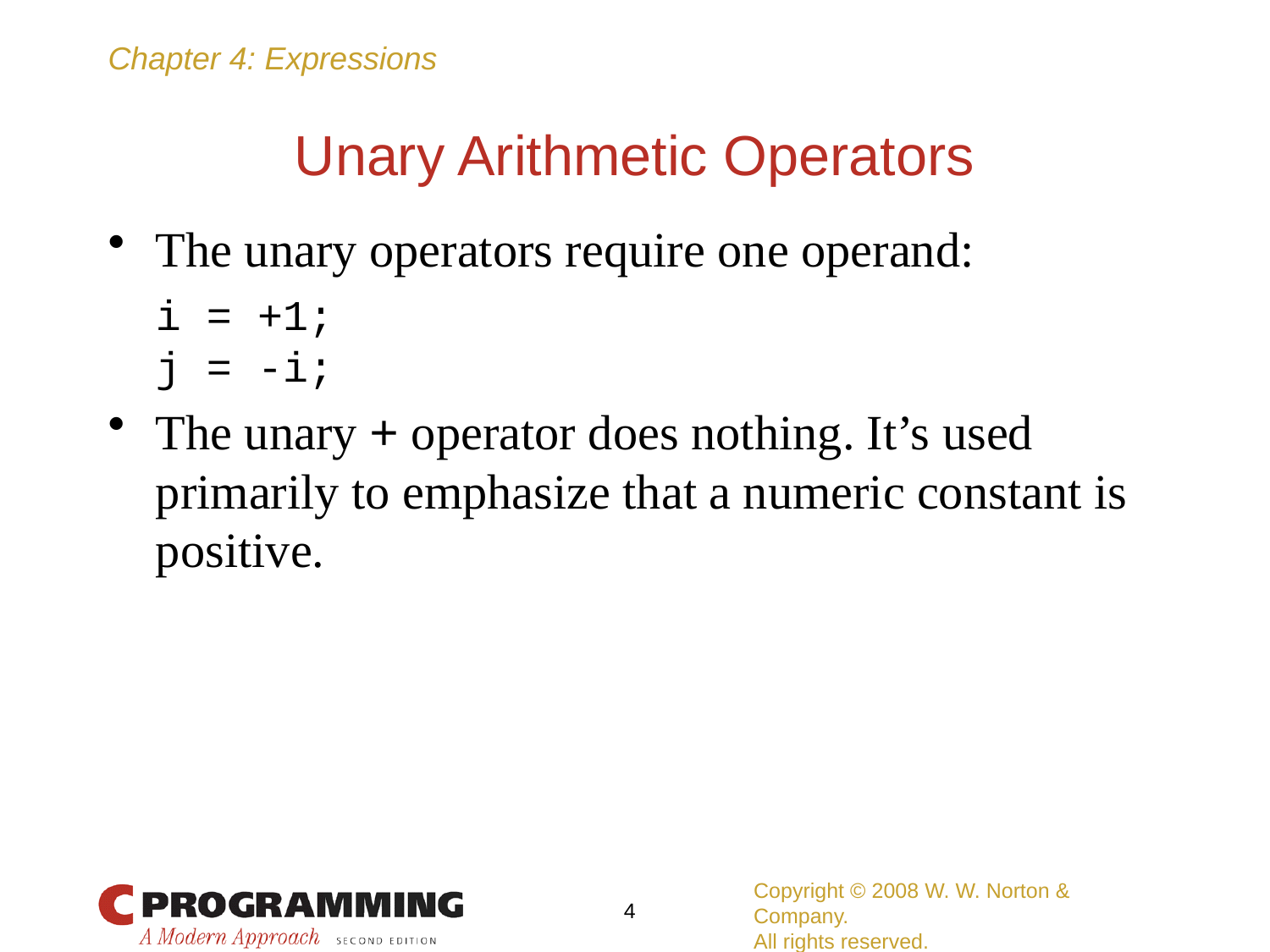

# Unary Arithmetic Operators
The unary operators require one operand:
	i = +1;
	j = -i;
The unary + operator does nothing. It’s used primarily to emphasize that a numeric constant is positive.

Copyright © 2008 W. W. Norton & Company.
All rights reserved.
4